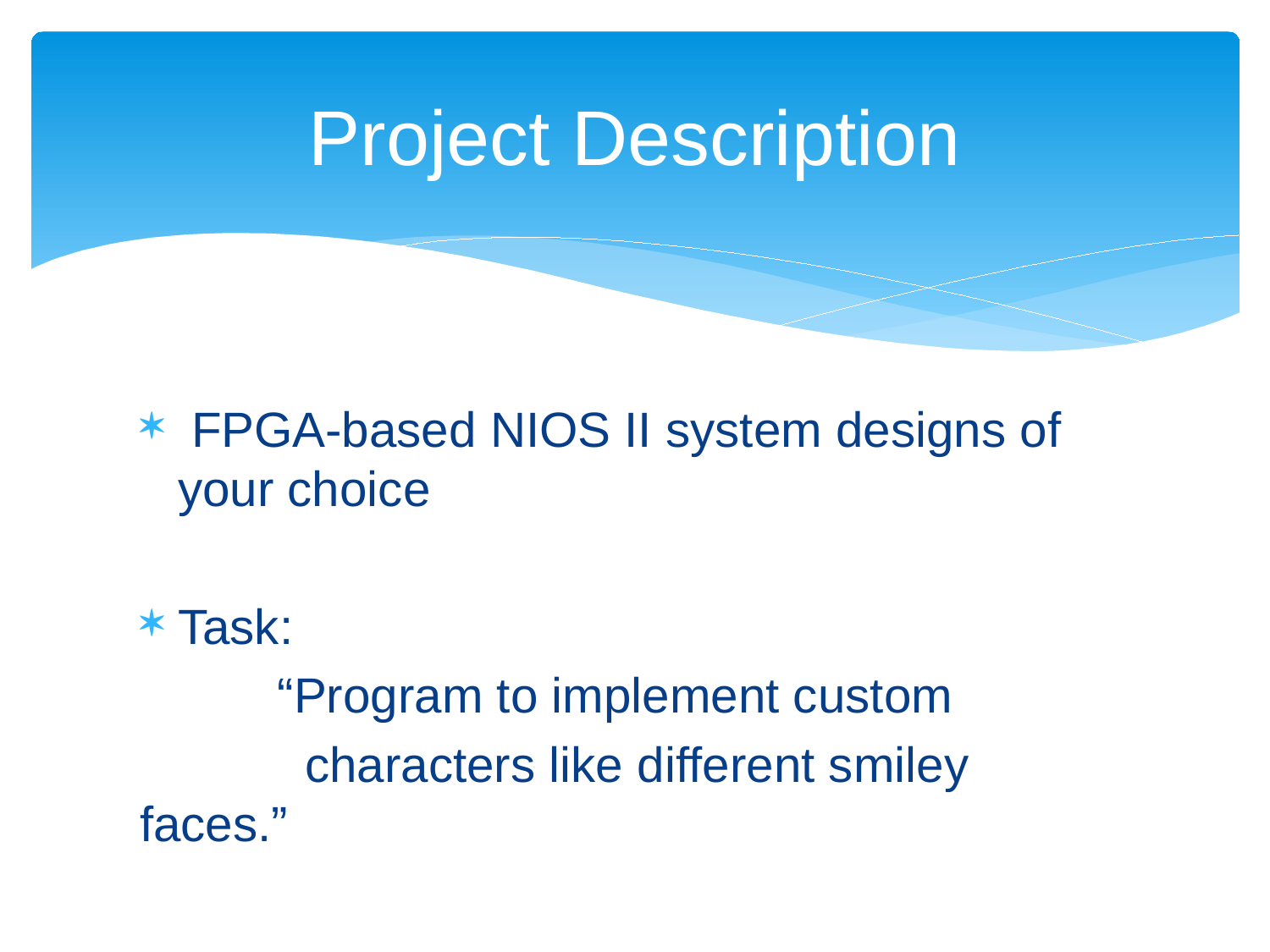

# Project Description
 FPGA-based NIOS II system designs of your choice

Task:
          “Program to implement custom
            characters like different smiley faces.”